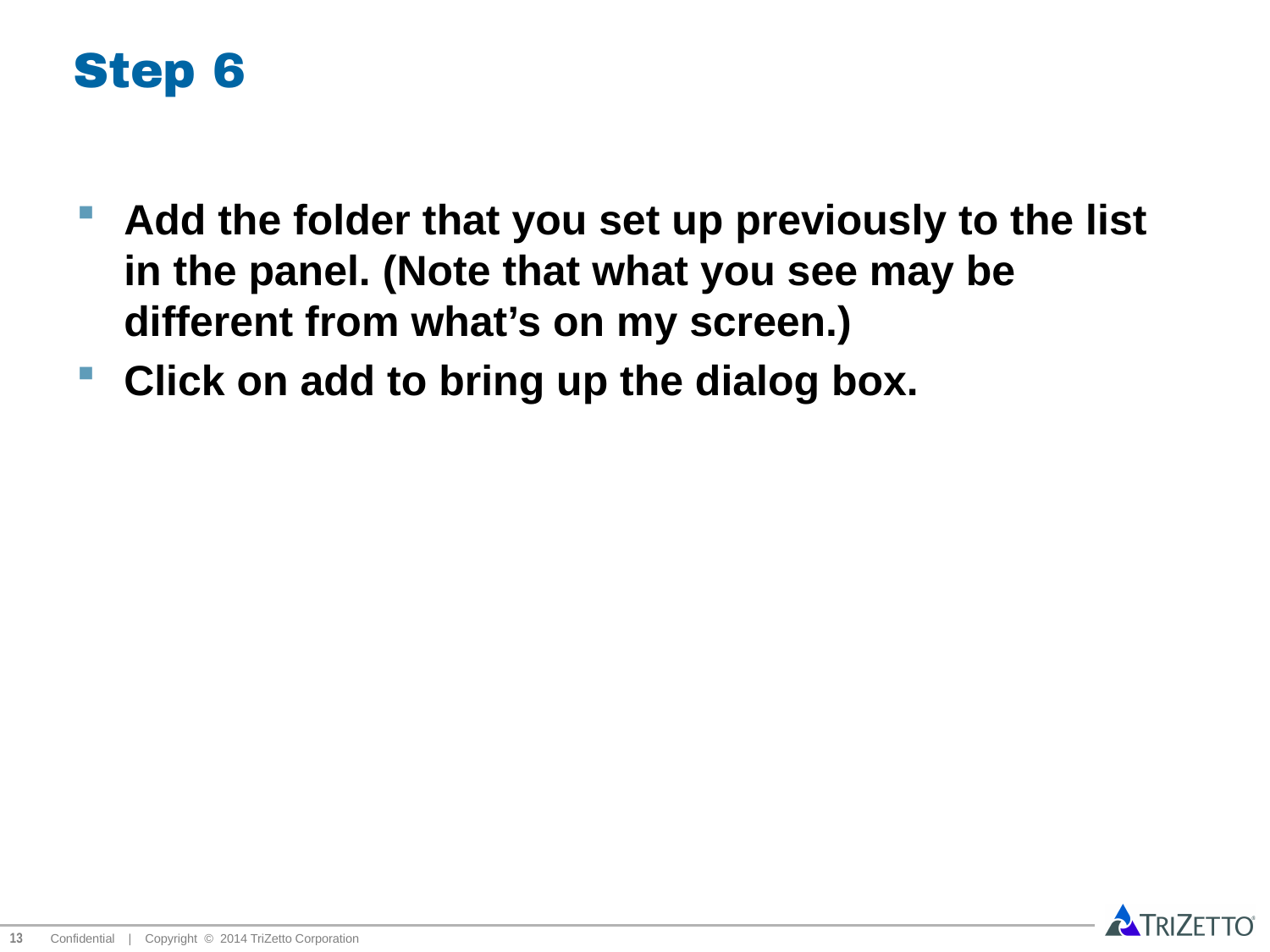

# Step 6
Add the folder that you set up previously to the list in the panel. (Note that what you see may be different from what’s on my screen.)
Click on add to bring up the dialog box.